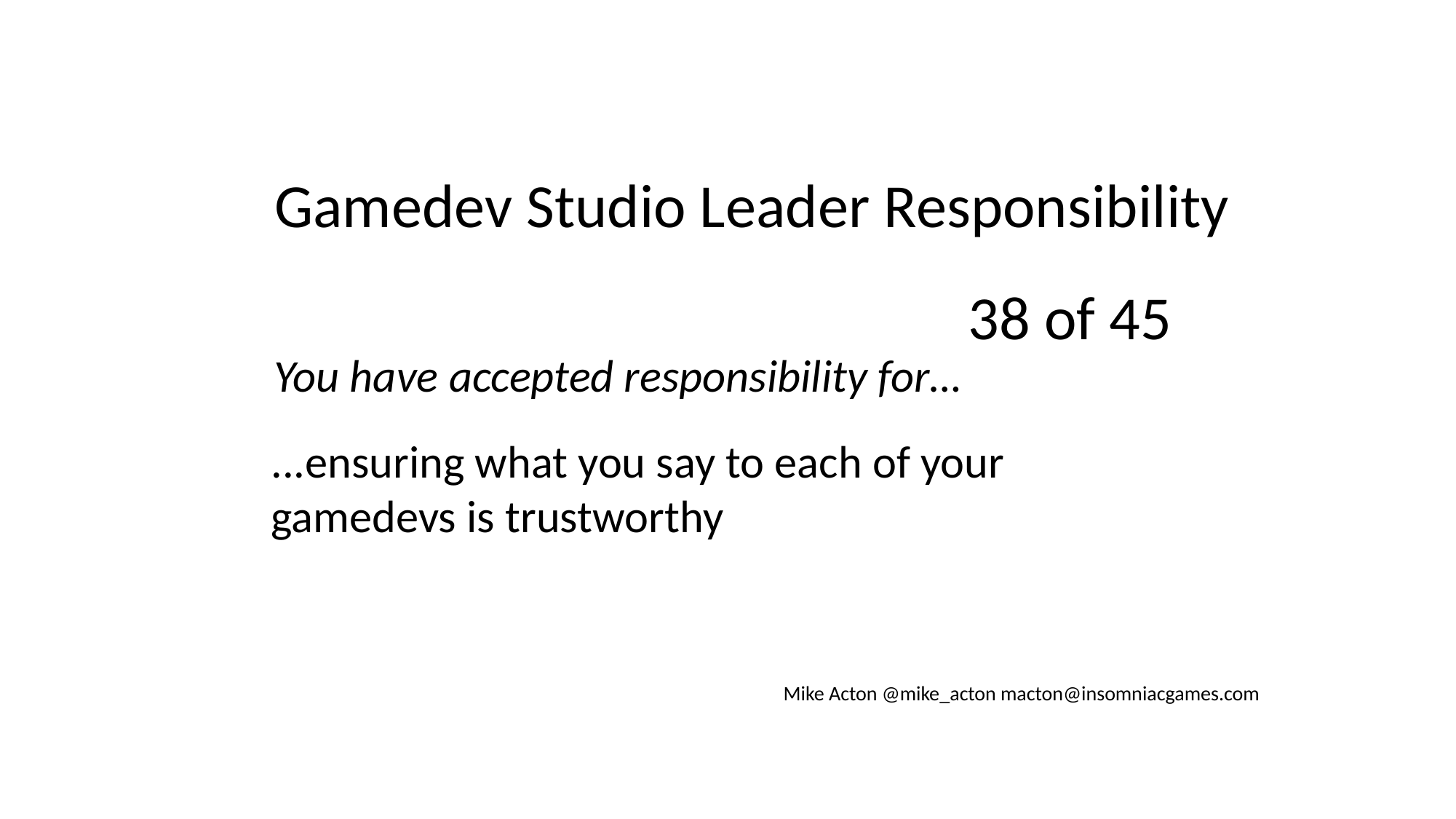

Gamedev Studio Leader Responsibility
38 of 45
You have accepted responsibility for…
...ensuring what you say to each of your gamedevs is trustworthy
Mike Acton @mike_acton macton@insomniacgames.com